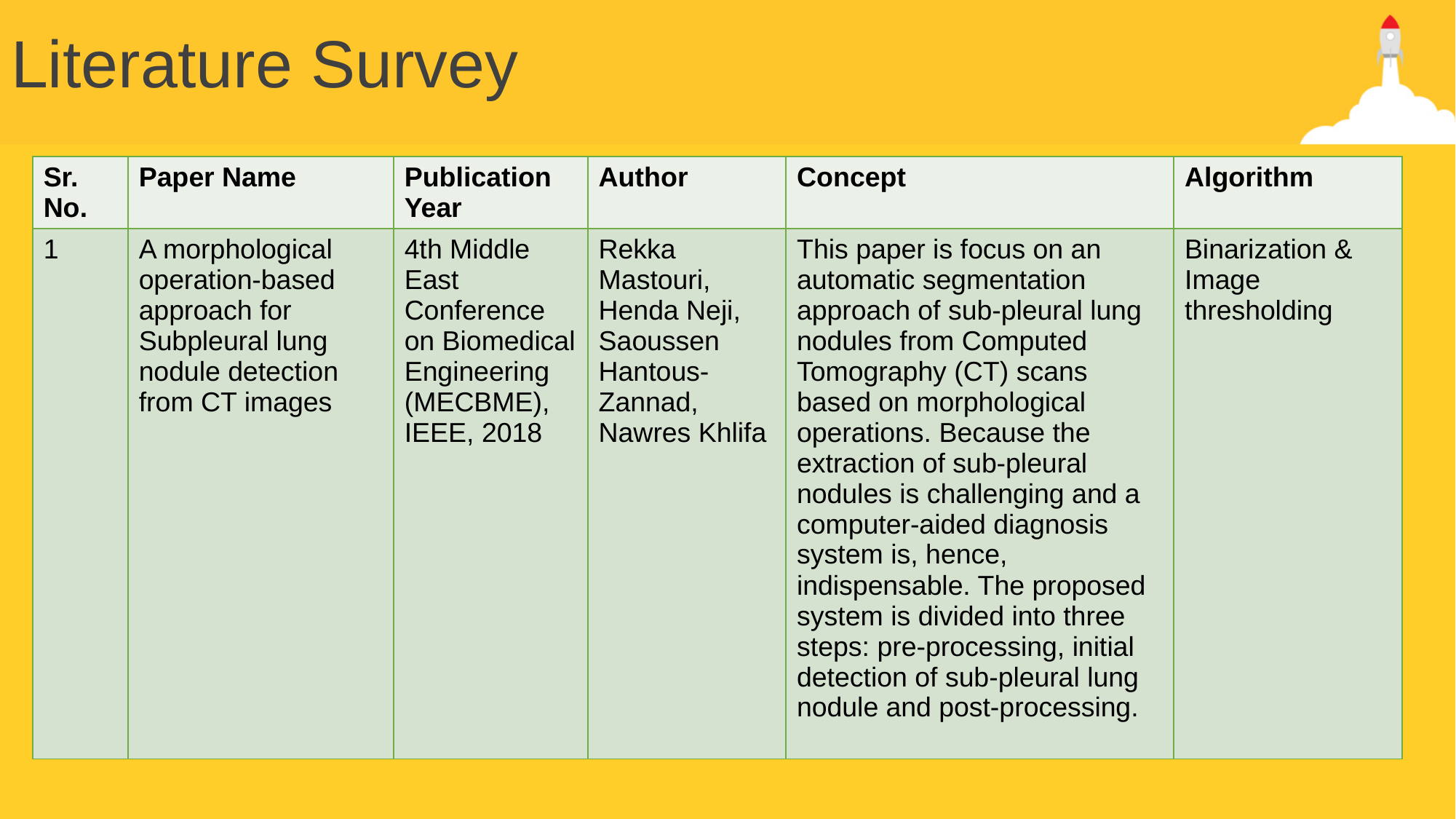

# Literature Survey
| Sr. No. | Paper Name | Publication Year | Author | Concept | Algorithm |
| --- | --- | --- | --- | --- | --- |
| 1 | A morphological operation-based approach for Subpleural lung nodule detection from CT images | 4th Middle East Conference on Biomedical Engineering (MECBME), IEEE, 2018 | Rekka Mastouri, Henda Neji, Saoussen Hantous-Zannad, Nawres Khlifa | This paper is focus on an automatic segmentation approach of sub-pleural lung nodules from Computed Tomography (CT) scans based on morphological operations. Because the extraction of sub-pleural nodules is challenging and a computer-aided diagnosis system is, hence, indispensable. The proposed system is divided into three steps: pre-processing, initial detection of sub-pleural lung nodule and post-processing. | Binarization & Image thresholding |